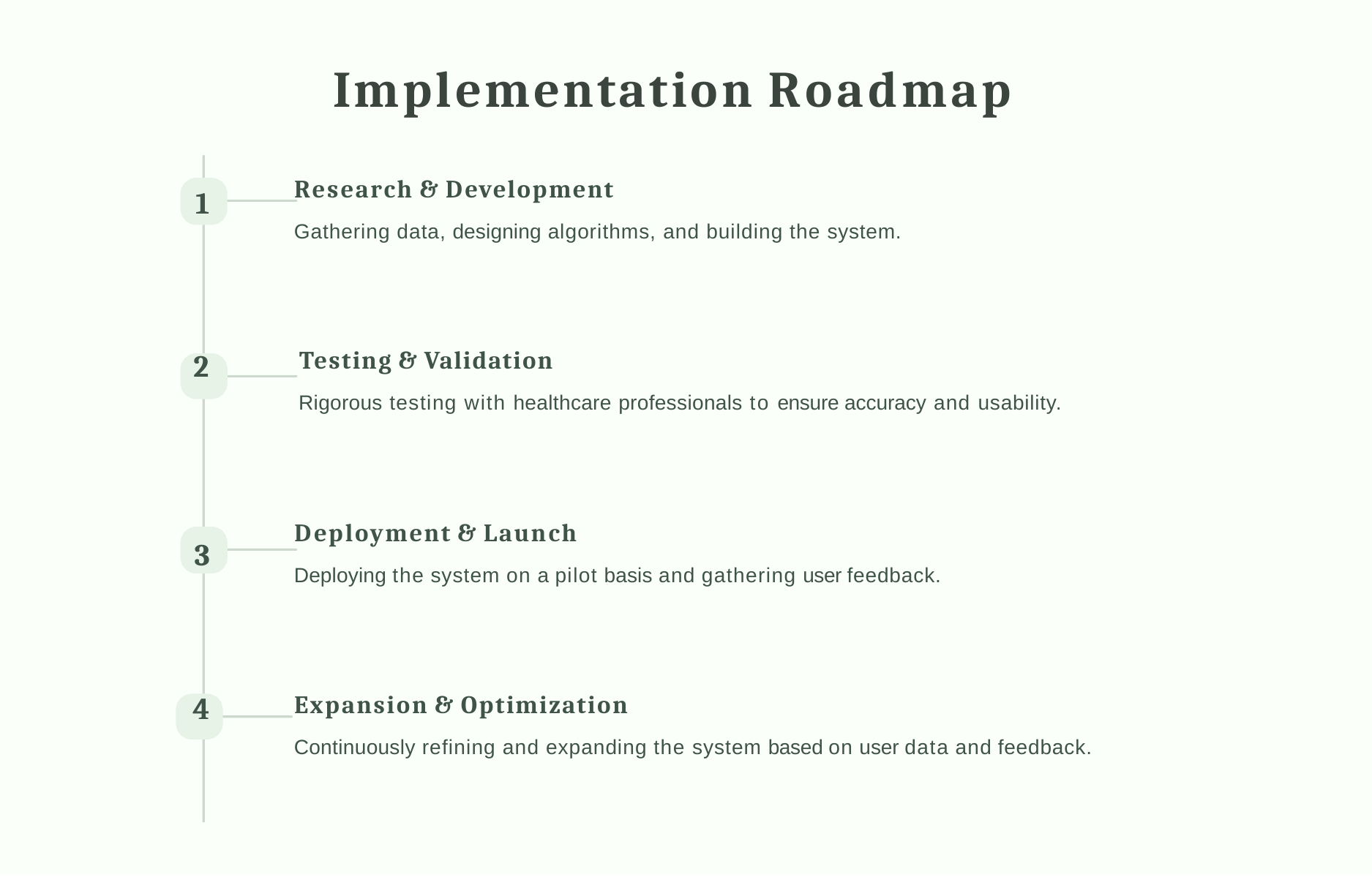

# Implementation Roadmap

Research & Development
Gathering data, designing algorithms, and building the system.
1
Testing & Validation
Rigorous testing with healthcare professionals to ensure accuracy and usability.
2

Deployment & Launch
Deploying the system on a pilot basis and gathering user feedback.

3
Expansion & Optimization
Continuously refining and expanding the system based on user data and feedback.
4